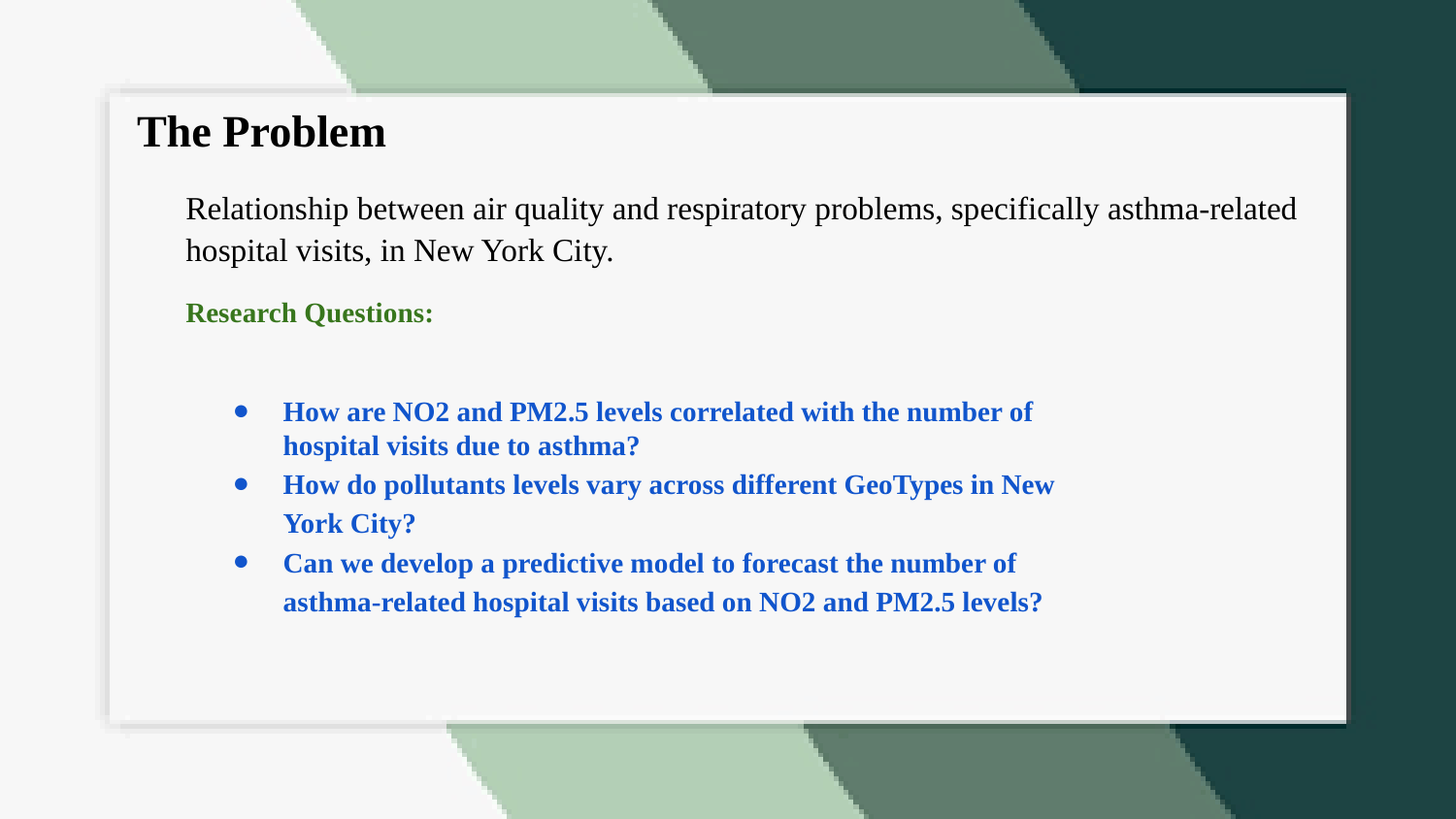

# The Problem
Relationship between air quality and respiratory problems, specifically asthma-related hospital visits, in New York City.
Research Questions:
How are NO2 and PM2.5 levels correlated with the number of hospital visits due to asthma?
How do pollutants levels vary across different GeoTypes in New York City?
Can we develop a predictive model to forecast the number of asthma-related hospital visits based on NO2 and PM2.5 levels?